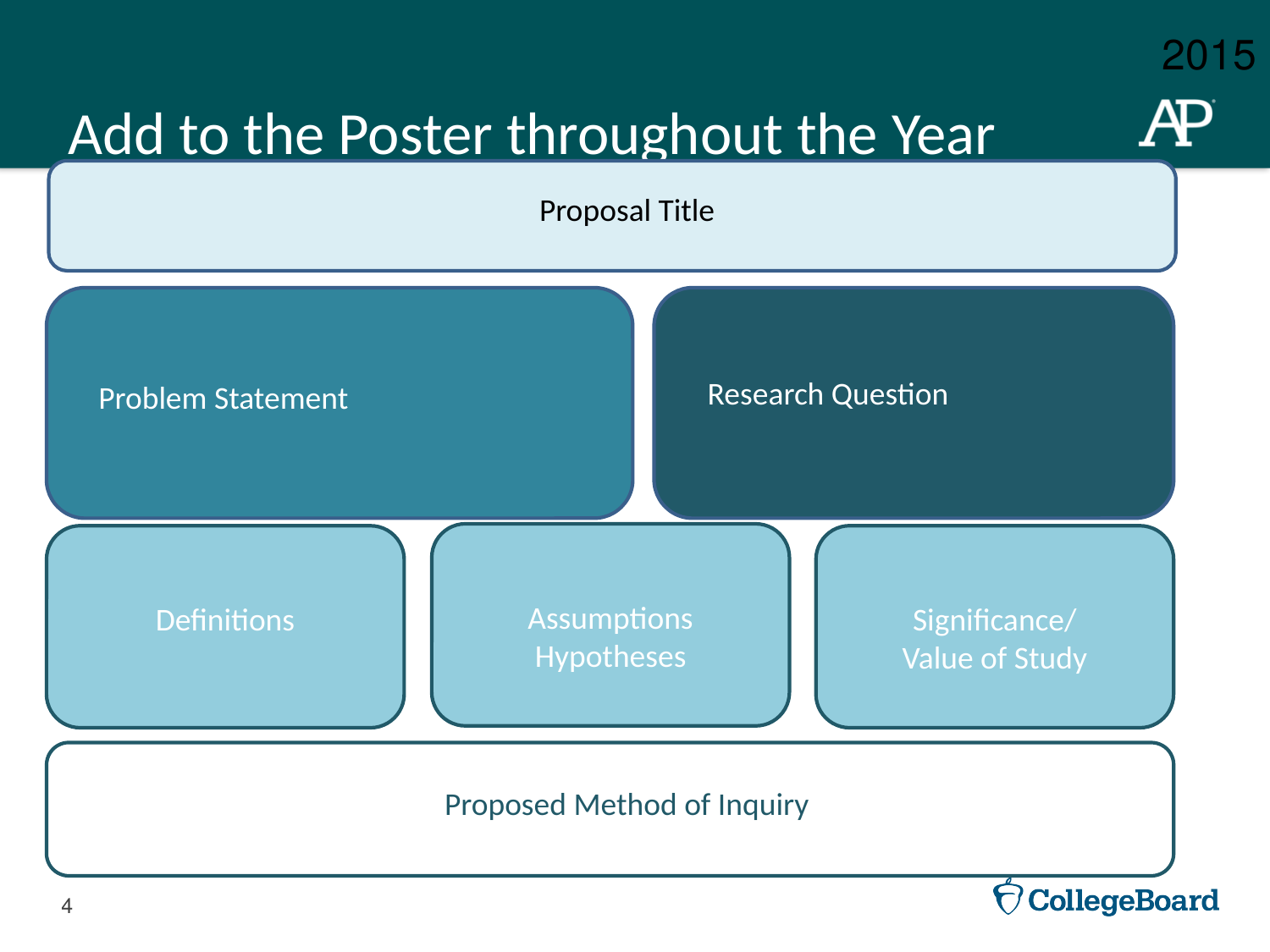

# Add to the Poster throughout the Year

Proposal Title

Research Question

Problem Statement

Assumptions
Hypotheses

Definitions

Significance/
Value of Study

Proposed Method of Inquiry